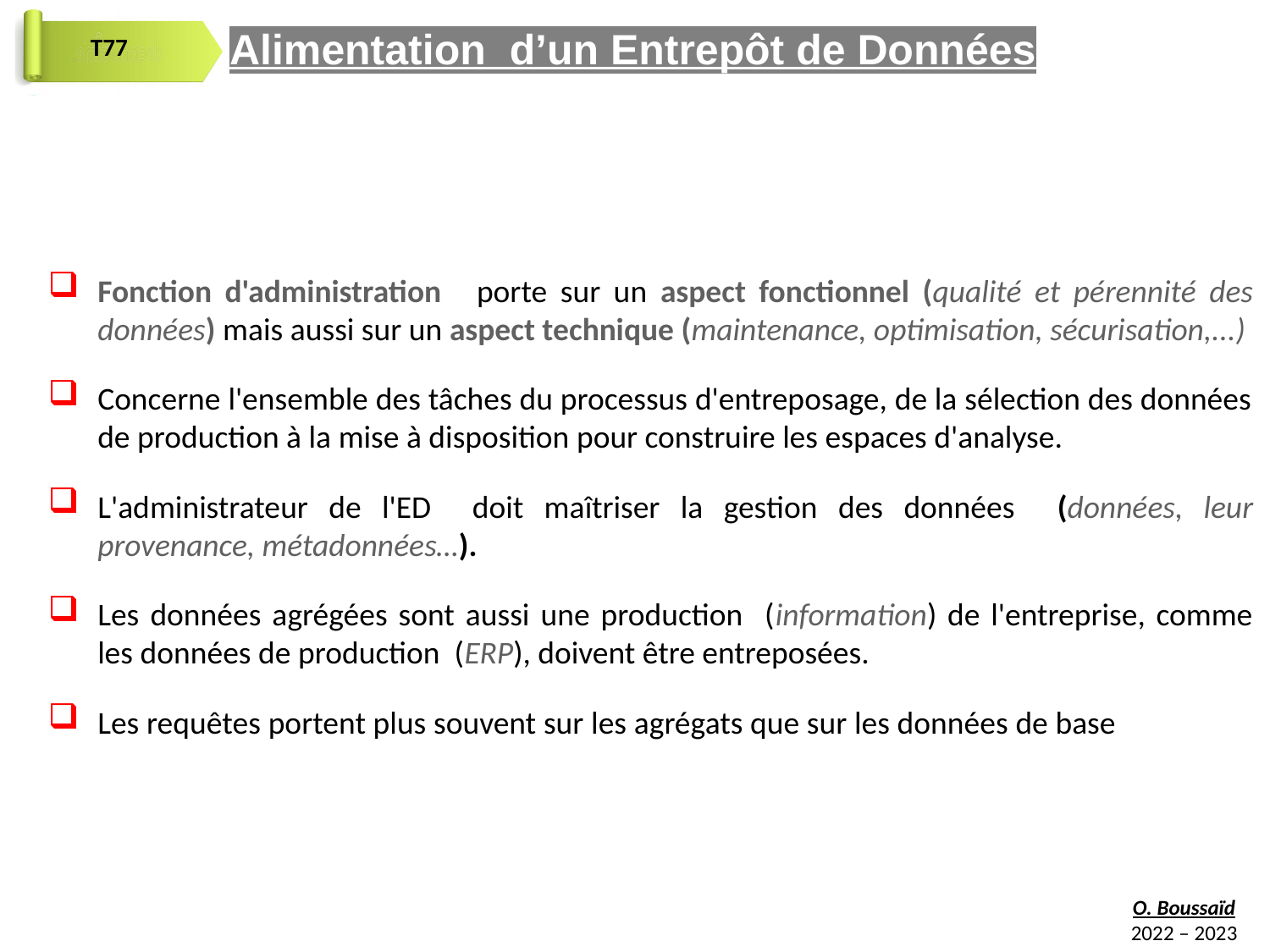

Alimentation  d’un Entrepôt de Données

Fonction d'administration : porte sur un aspect fonctionnel (qualité et pérennité des données) mais aussi sur un aspect technique (maintenance, optimisation, sécurisation,...)
Concerne l'ensemble des tâches du processus d'entreposage, de la sélection des données de production à la mise à disposition pour construire les espaces d'analyse.
L'administrateur de l'ED  doit maîtriser la gestion des données  (données, leur provenance, métadonnées…).
Les données agrégées sont aussi une production  (information) de l'entreprise, comme les données de production  (ERP), doivent être entreposées.
Les requêtes portent plus souvent sur les agrégats que sur les données de base  (80   - 20  )